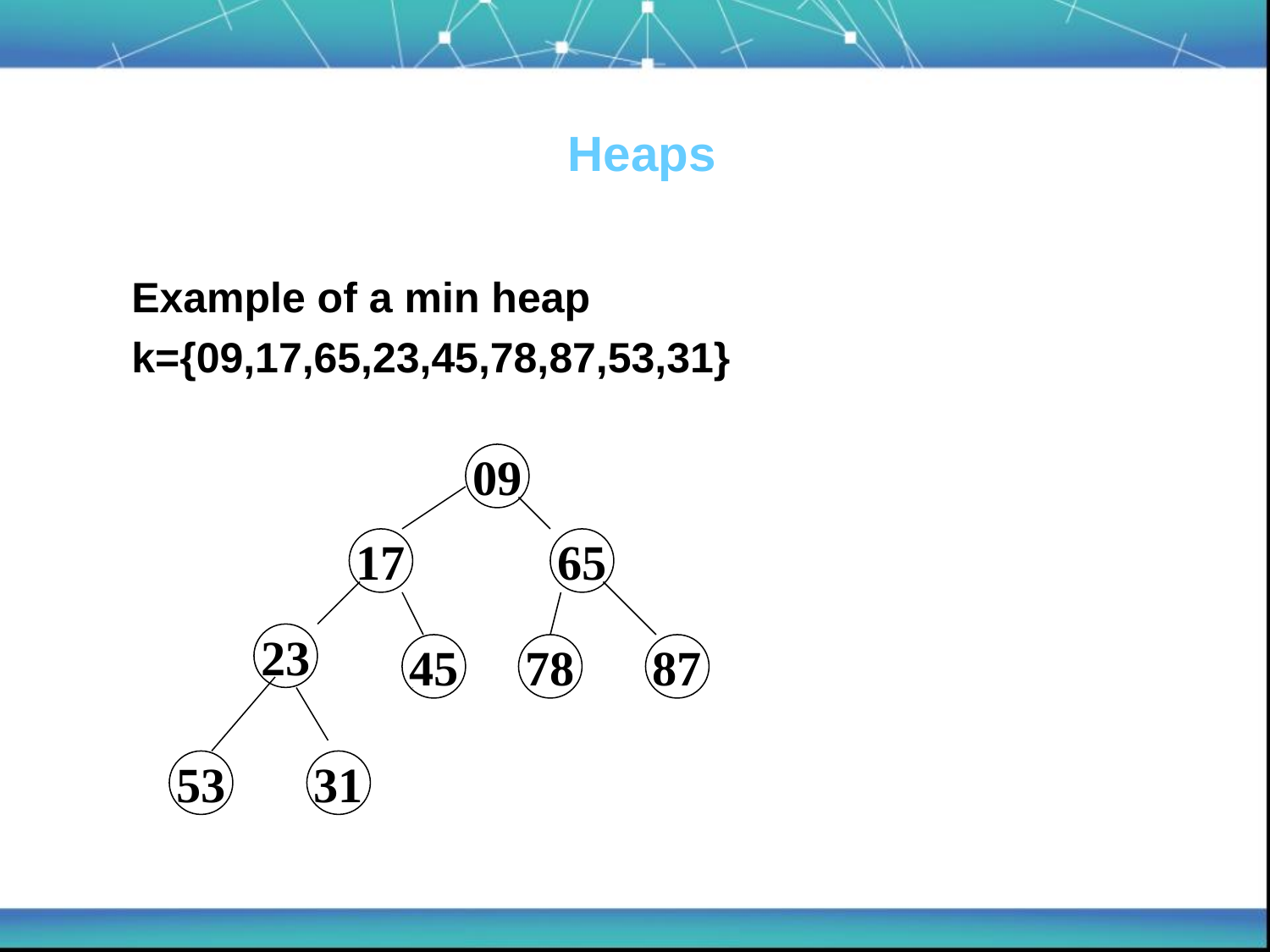

Heaps
  Example of a min heap
  k={09,17,65,23,45,78,87,53,31}
09

17
65

23
45
78
87

53
31